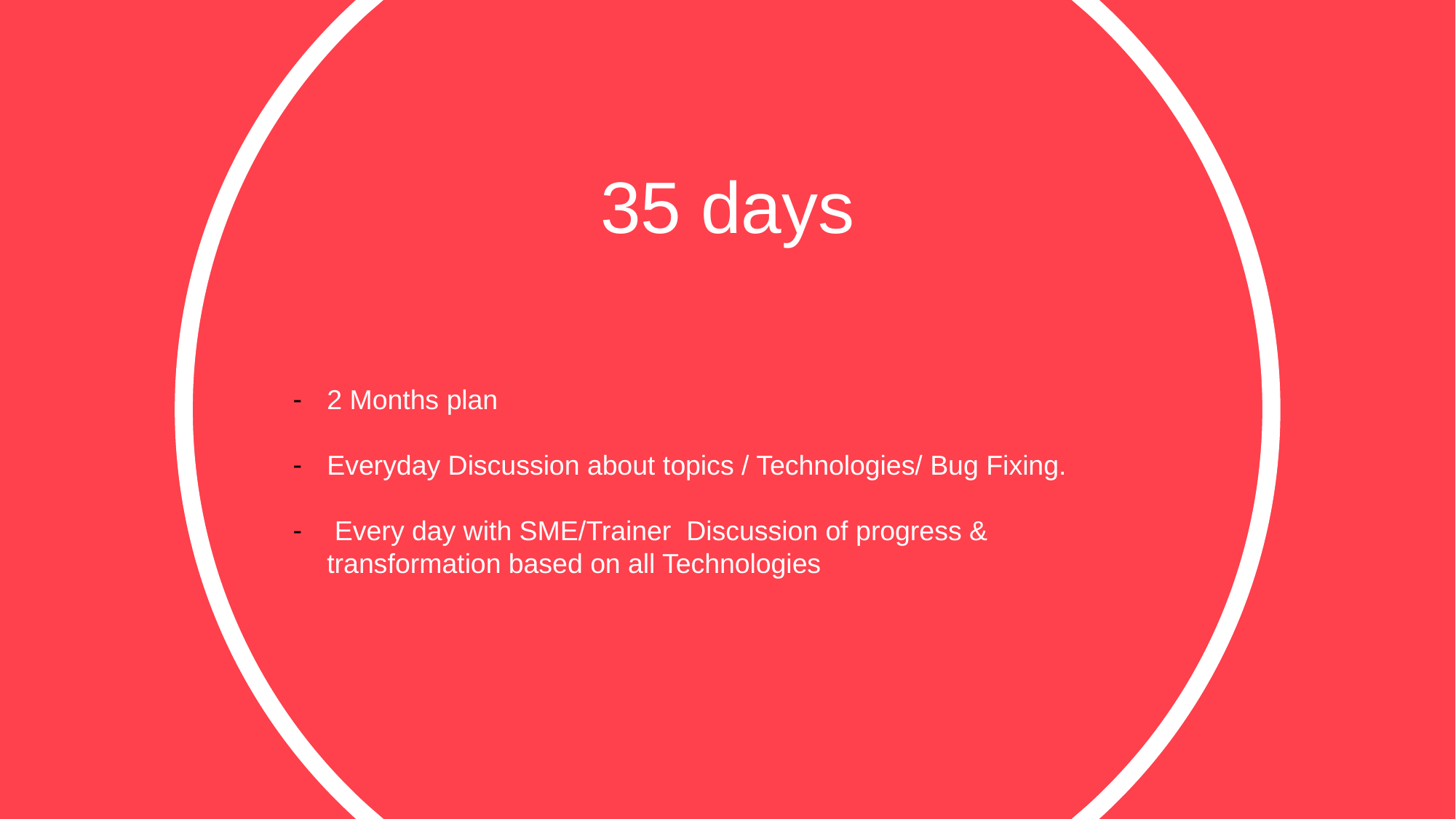

35 days
2 Months plan

Everyday Discussion about topics / Technologies/ Bug Fixing.

 Every day with SME/Trainer  Discussion of progress & transformation based on all Technologies